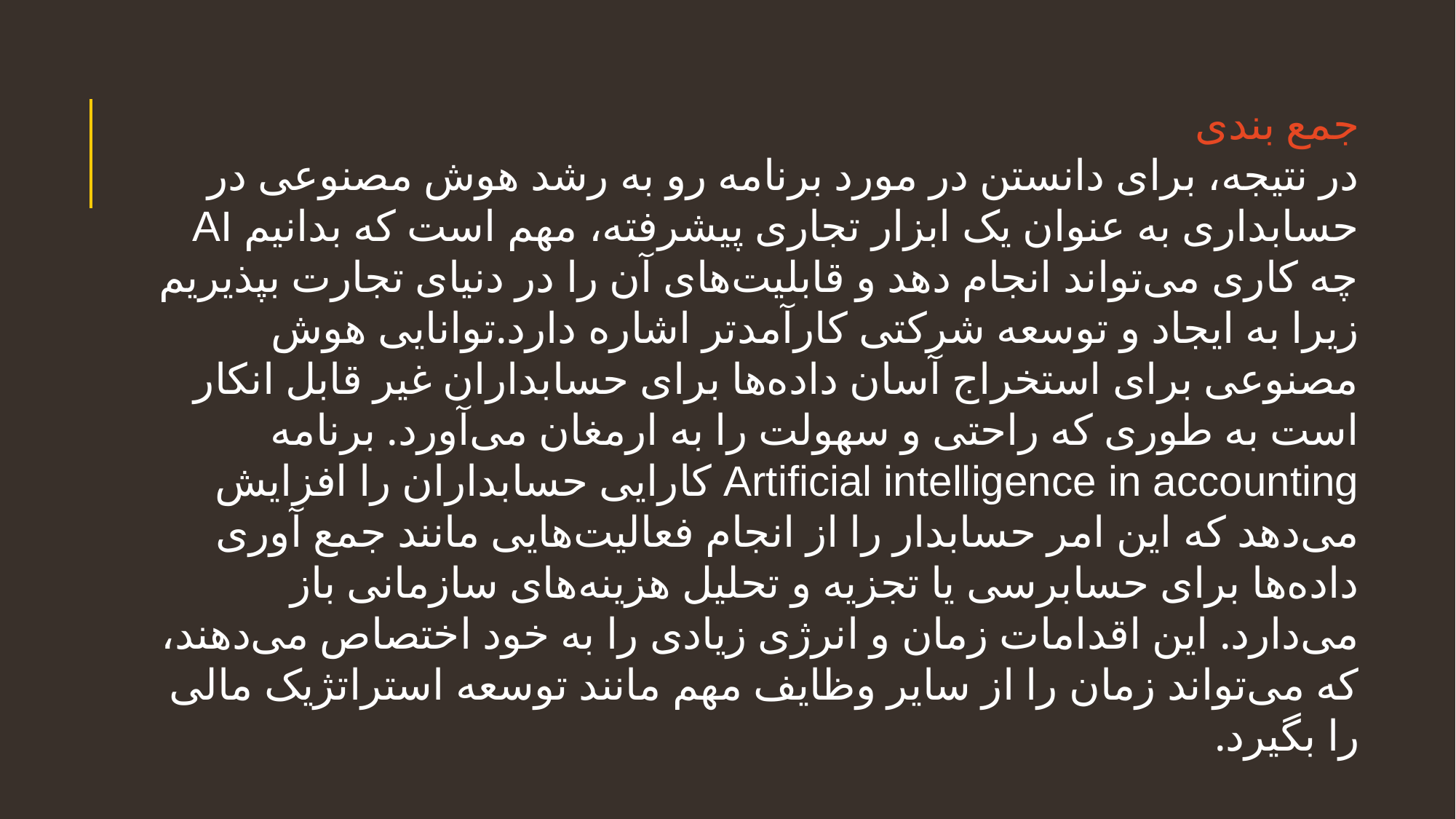

جمع بندی
در نتیجه، برای دانستن در مورد برنامه رو به رشد هوش مصنوعی در حسابداری به عنوان یک ابزار تجاری پیشرفته، مهم است که بدانیم AI چه کاری می‌تواند انجام دهد و قابلیت‌های آن را در دنیای تجارت بپذیریم زیرا به ایجاد و توسعه شرکتی کارآمدتر اشاره دارد.توانایی هوش مصنوعی برای استخراج آسان داده‌ها برای حسابداران غیر قابل انکار است به طوری که راحتی و سهولت را به ارمغان می‌آورد. برنامه Artificial intelligence in accounting کارایی حسابداران را افزایش می‌دهد که این امر حسابدار را از انجام فعالیت‌هایی مانند جمع آوری داده‌ها برای حسابرسی یا تجزیه و تحلیل هزینه‌های سازمانی باز می‌دارد. این اقدامات زمان و انرژی زیادی را به خود اختصاص می‌دهند، که می‌تواند زمان را از سایر وظایف مهم مانند توسعه استراتژیک مالی را بگیرد.